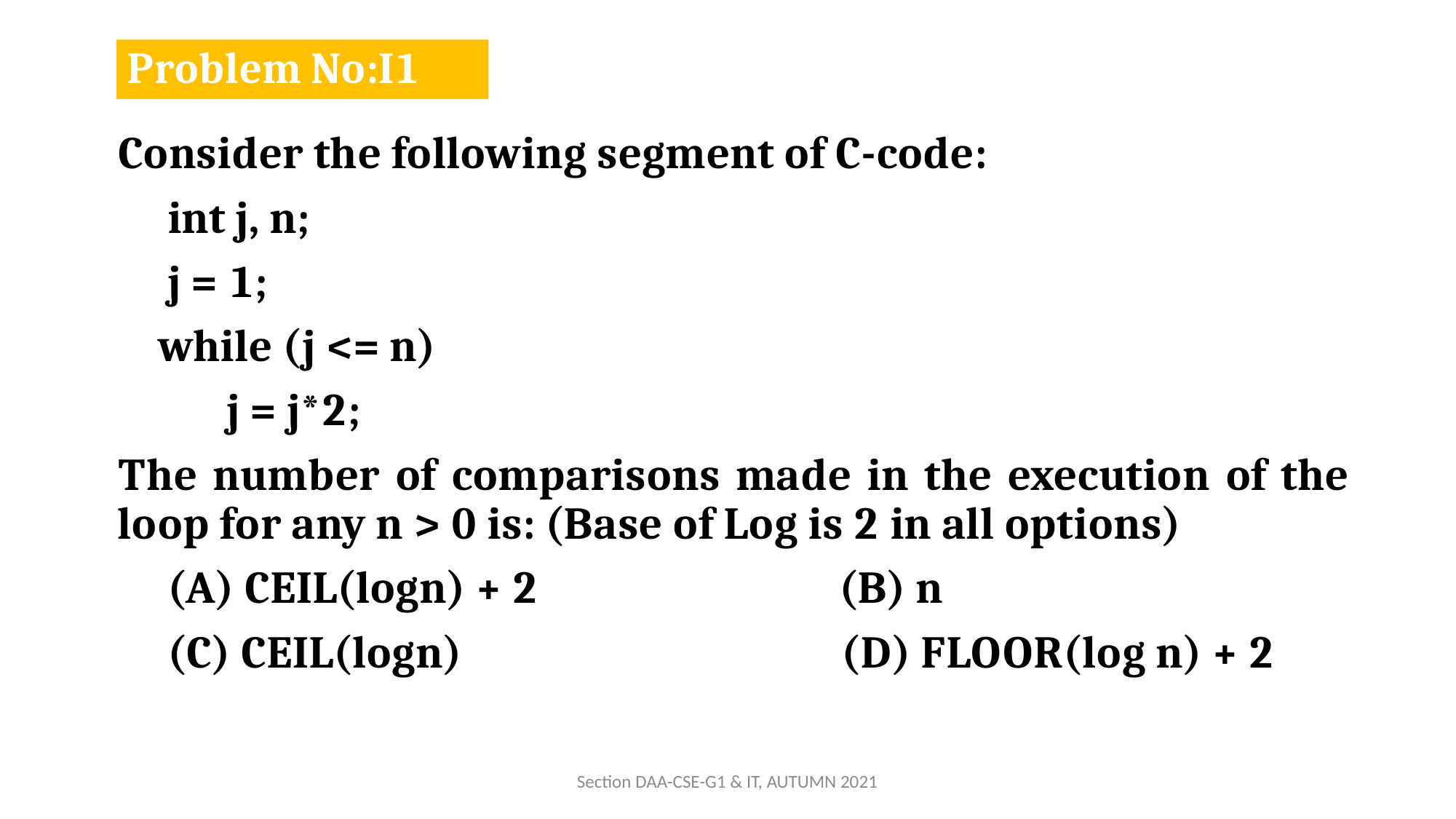

# Problem No:I1
Consider the following segment of C-code:
     int j, n;
     j = 1;
    while (j <= n)
	j = j*2;
The number of comparisons made in the execution of the loop for any n > 0 is: (Base of Log is 2 in all options)
     (A) CEIL(logn) + 2                              (B) n
     (C) CEIL(logn)                                      (D) FLOOR(log n) + 2
Section DAA-CSE-G1 & IT, AUTUMN 2021
3